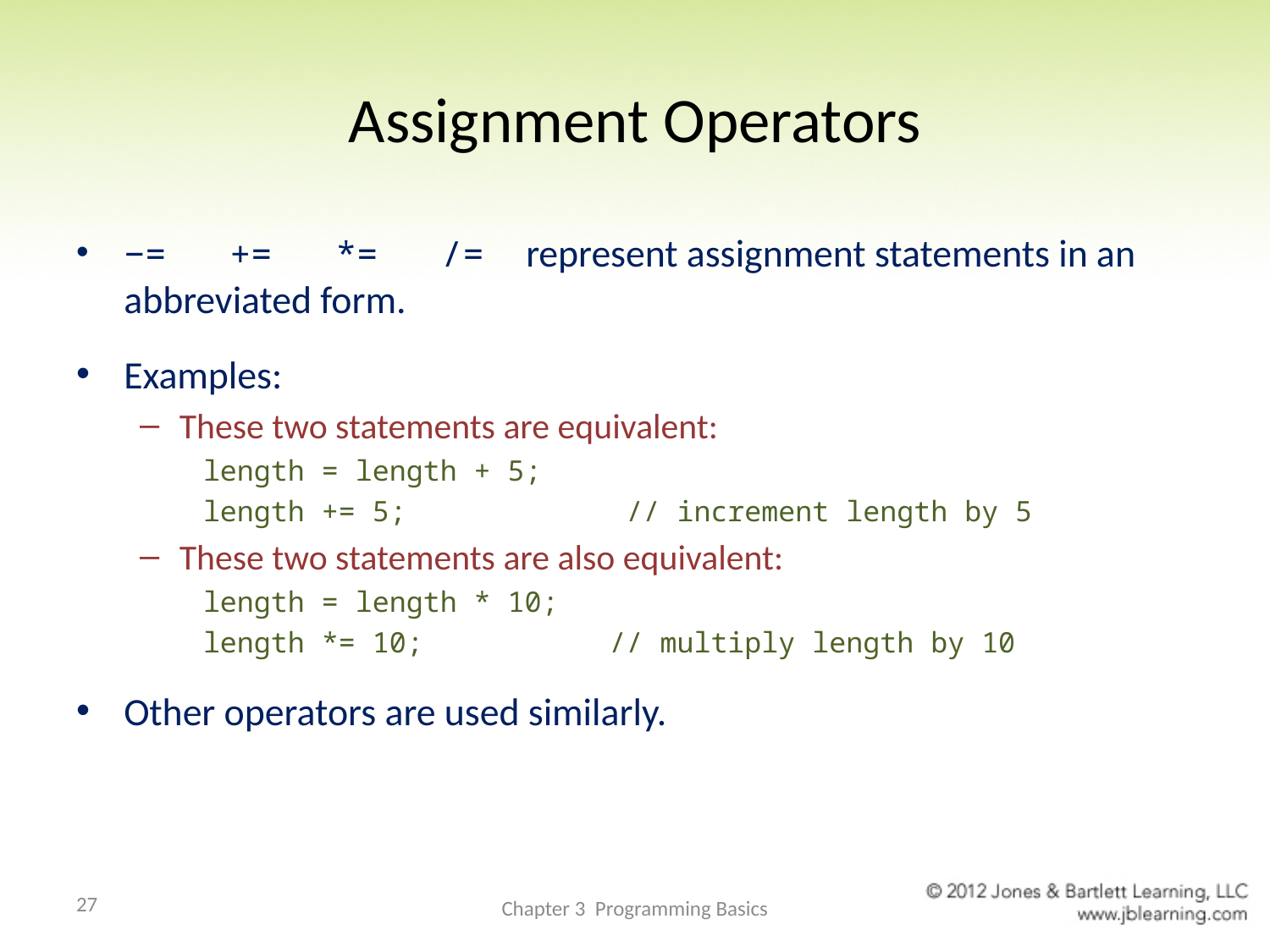

# Assignment Operators
−=   +=   *=   /=  represent assignment statements in an abbreviated form.
Examples:
These two statements are equivalent:
length = length + 5;
length += 5;             // increment length by 5
These two statements are also equivalent:
length = length * 10;
length *= 10;           // multiply length by 10
Other operators are used similarly.
27
Chapter 3  Programming Basics